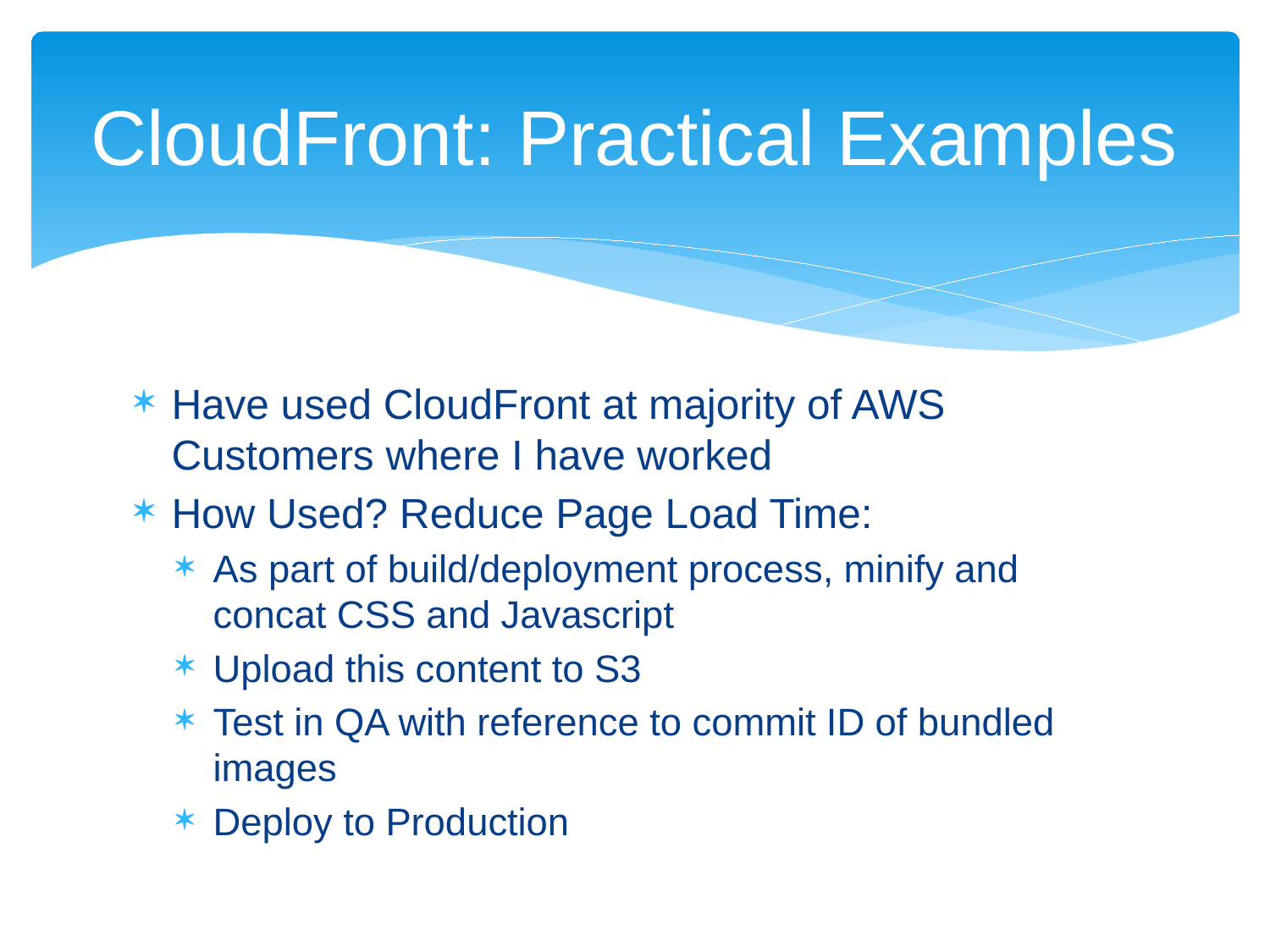

# CloudFront: Practical Examples
Have used CloudFront at majority of AWS Customers where I have worked
How Used? Reduce Page Load Time:
As part of build/deployment process, minify and concat CSS and Javascript
Upload this content to S3
Test in QA with reference to commit ID of bundled images
Deploy to Production